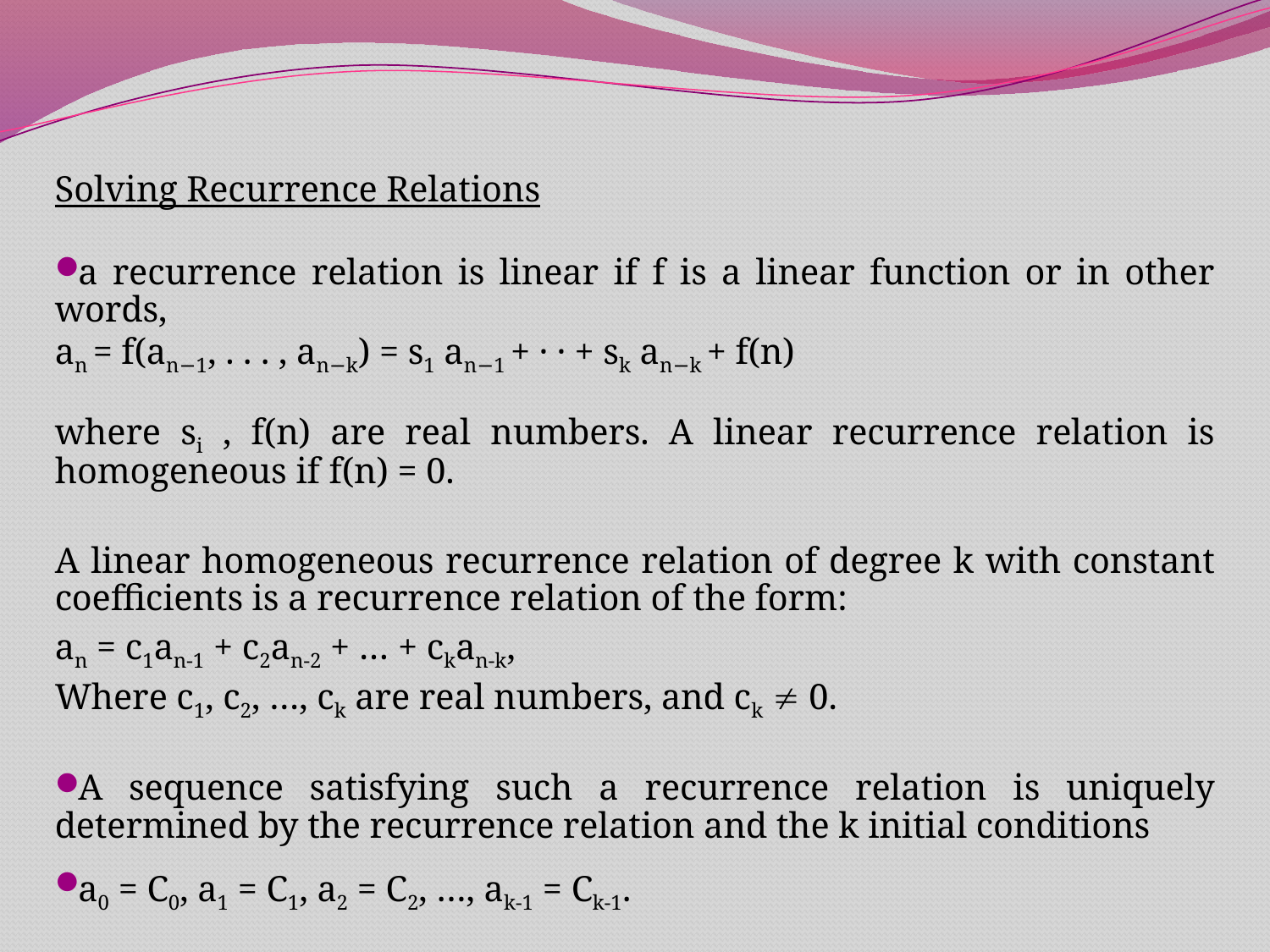

Solving Recurrence Relations

a recurrence relation is linear if f is a linear function or in other words,
an = f(an−1, . . . , an−k) = s1 an−1 + · · + sk an−k + f(n)

where si , f(n) are real numbers. A linear recurrence relation is homogeneous if f(n) = 0.

A linear homogeneous recurrence relation of degree k with constant coefficients is a recurrence relation of the form:
an = c1an-1 + c2an-2 + … + ckan-k,
Where c1, c2, …, ck are real numbers, and ck ≠ 0.

A sequence satisfying such a recurrence relation is uniquely determined by the recurrence relation and the k initial conditions

a0 = C0, a1 = C1, a2 = C2, …, ak-1 = Ck-1.